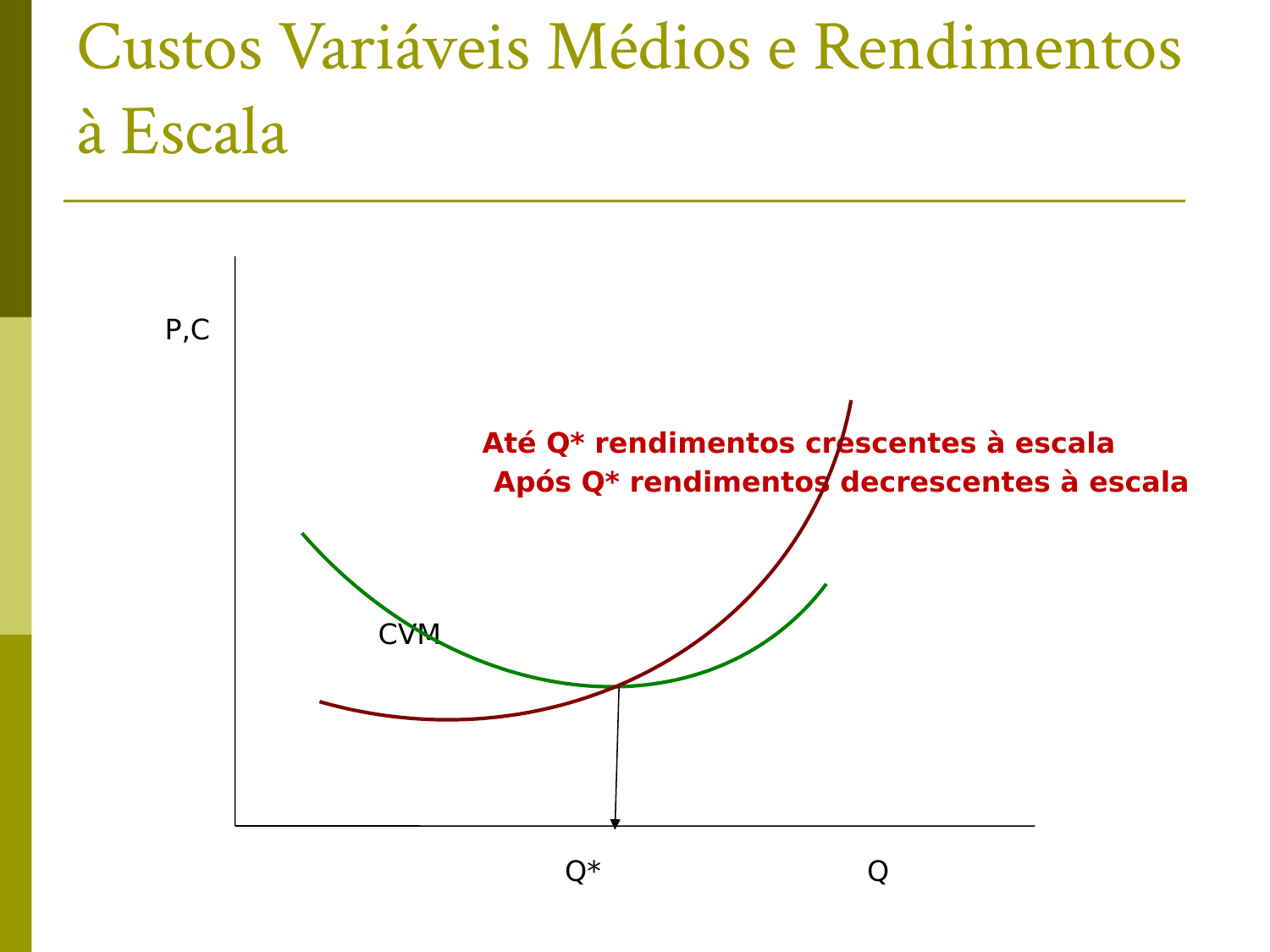

# Custos Variáveis Médios e Rendimentos à Escala

         P,C

                                   Até Q* rendimentos crescentes à escala
                                          Após Q* rendimentos decrescentes à escala

                                 CVM

                                                      Q*                              Q